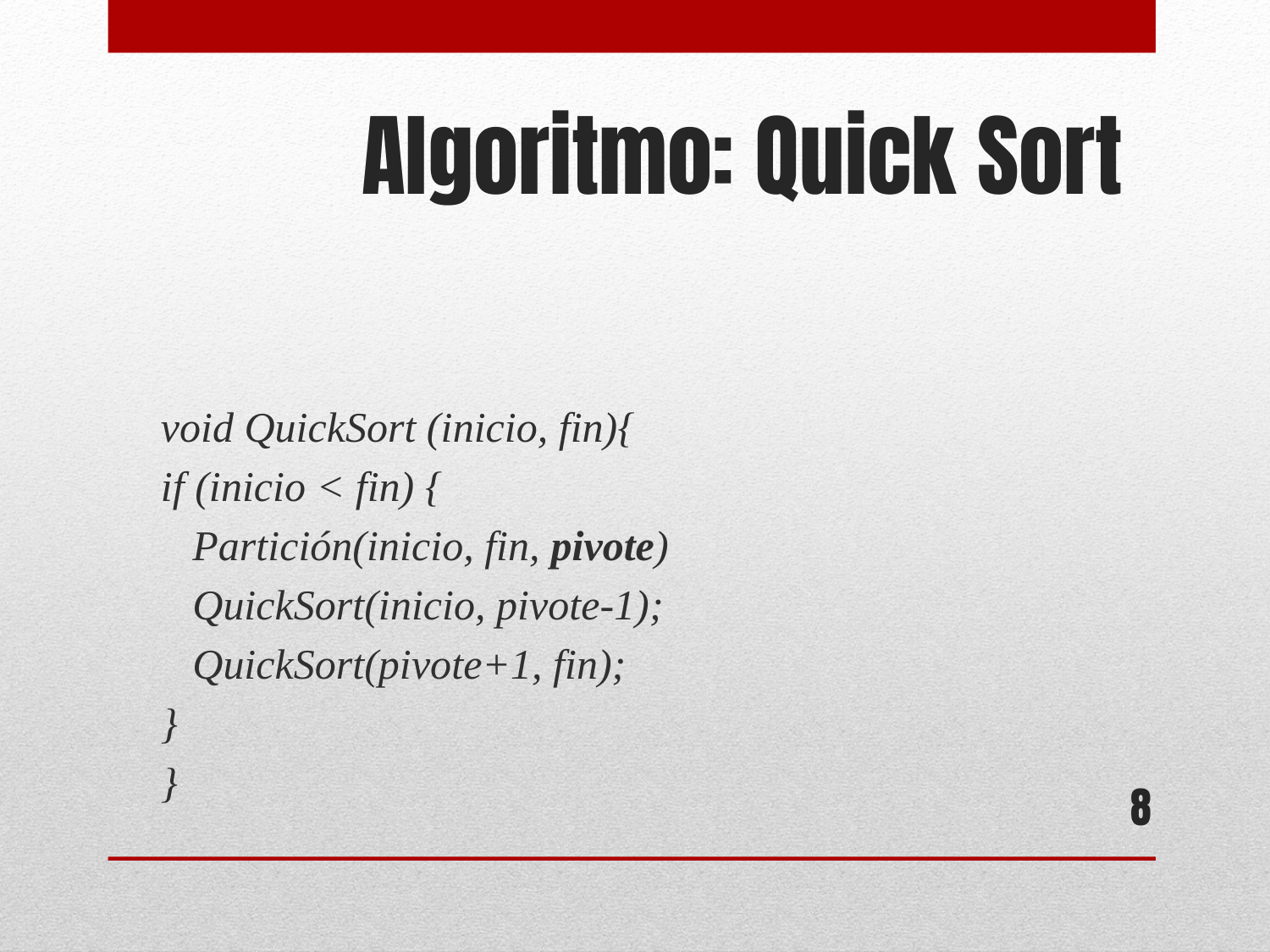

# Algoritmo: Quick Sort
void QuickSort (inicio, fin){
if (inicio < fin) {
   Partición(inicio, fin, pivote)
   QuickSort(inicio, pivote-1);
   QuickSort(pivote+1, fin);
}
}
8